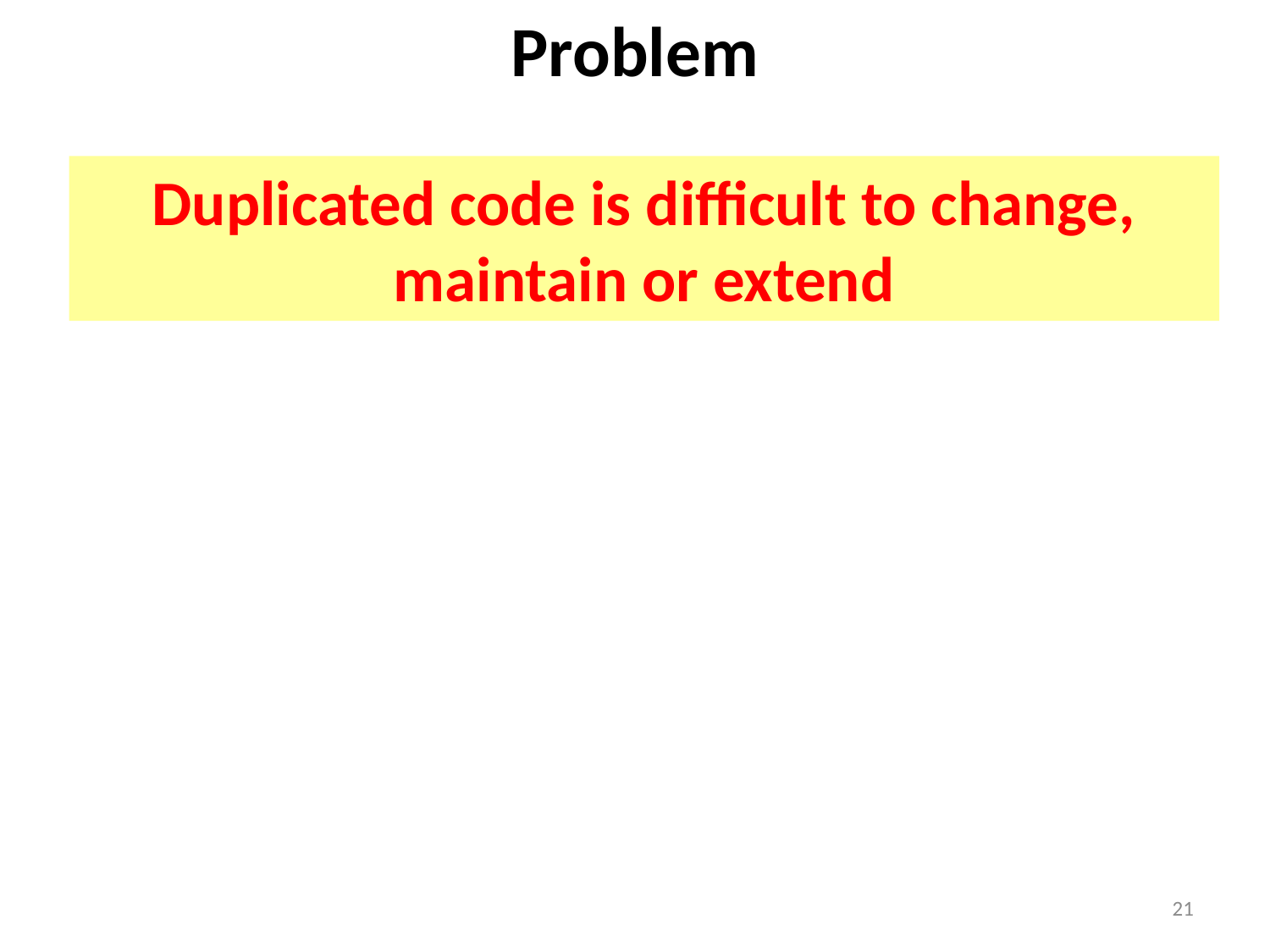

Problem
Duplicated code is difficult to change, maintain or extend
21